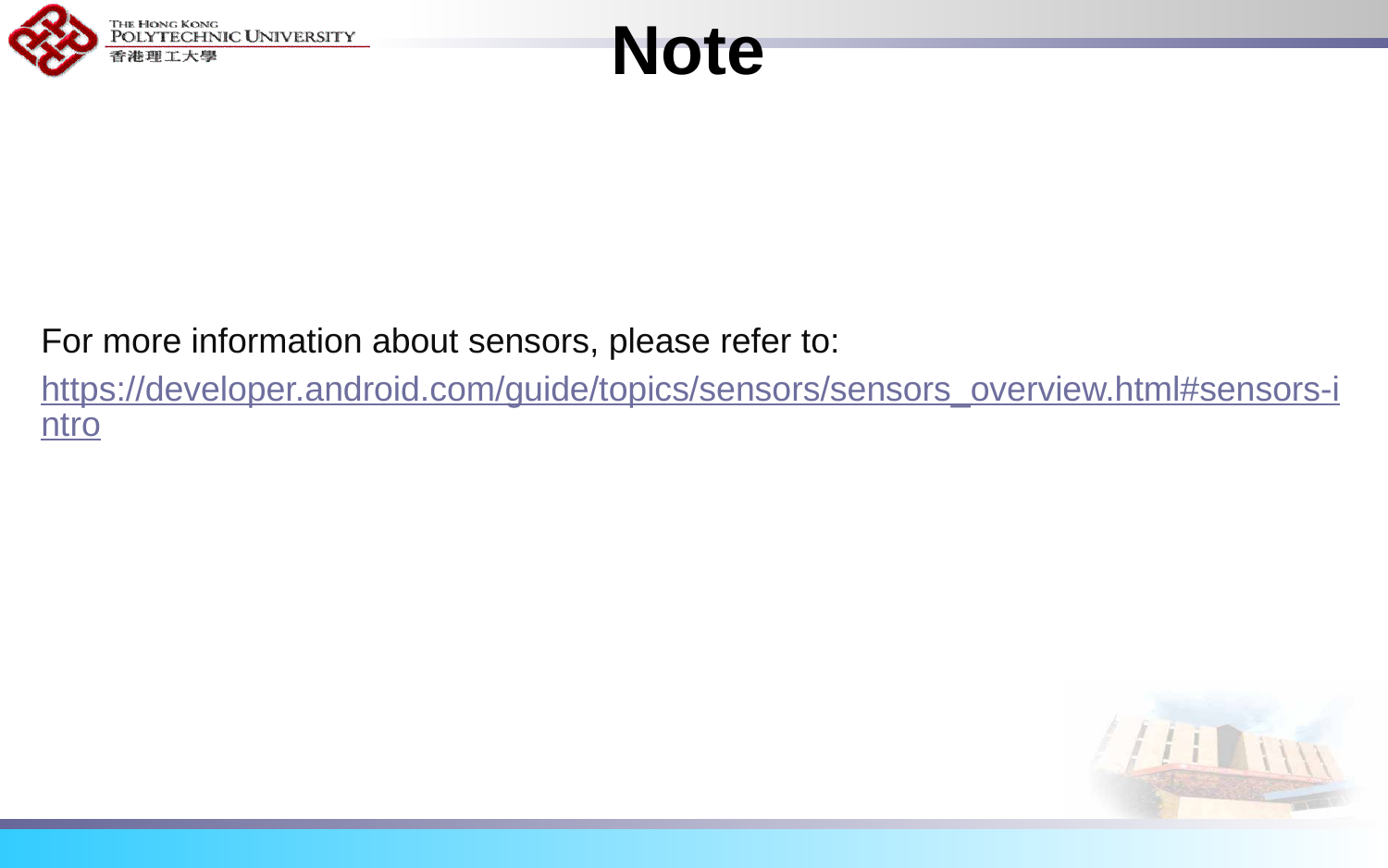

# Note

For more information about sensors, please refer to:
https://developer.android.com/guide/topics/sensors/sensors_overview.html#sensors-intro